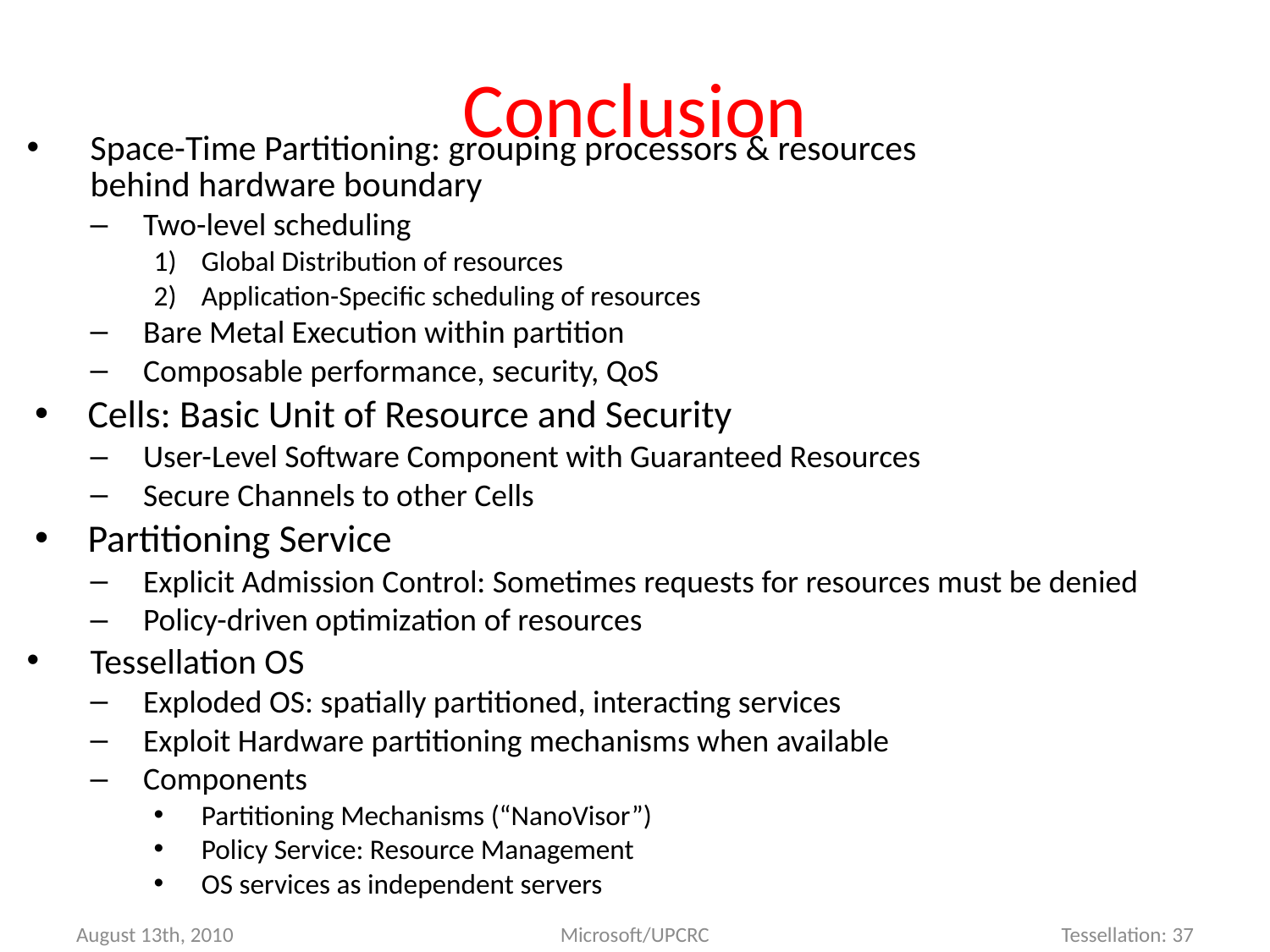

# Conclusion
Space-Time Partitioning: grouping processors & resources
behind hardware boundary
Two-level scheduling
Global Distribution of resources
Application-Specific scheduling of resources
Bare Metal Execution within partition
Composable performance, security, QoS
Cells: Basic Unit of Resource and Security
User-Level Software Component with Guaranteed Resources
Secure Channels to other Cells
Partitioning Service
Explicit Admission Control: Sometimes requests for resources must be denied
Policy-driven optimization of resources
Tessellation OS
Exploded OS: spatially partitioned, interacting services
Exploit Hardware partitioning mechanisms when available
Components
Partitioning Mechanisms (“NanoVisor”)
Policy Service: Resource Management
OS services as independent servers

Microsoft/UPCRC
Tessellation: 37
August 13th, 2010